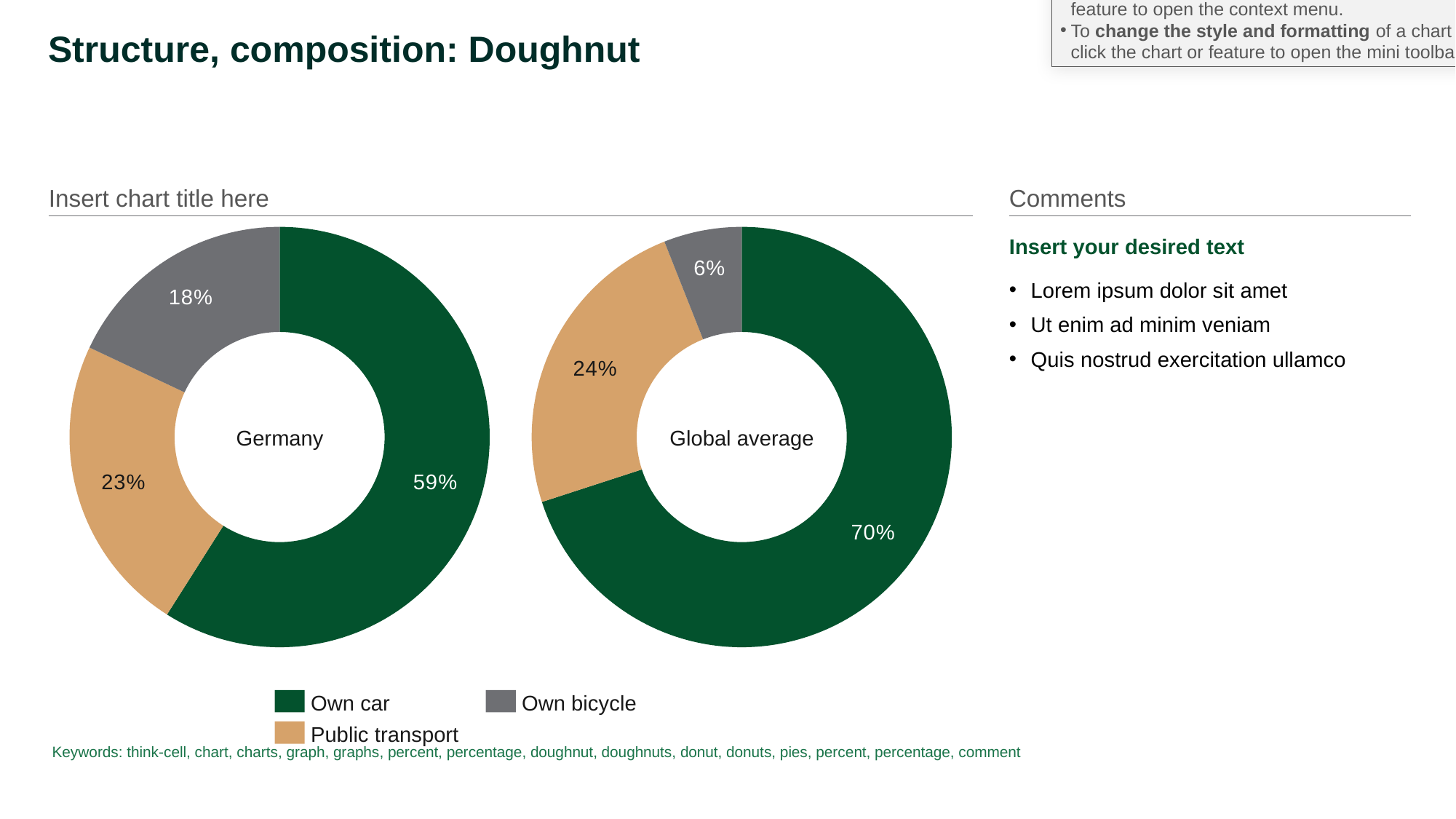

This slide contains two think-cell doughnut charts.
To open a chart's internal datasheet, double-click any empty space in the chart.
To add annotations (e.g., labels), right-click the chart or a chart feature to open the context menu.
To change the style and formatting of a chart or a feature, click the chart or feature to open the mini toolbar.
# Structure, composition: Doughnut

### Chart

| Category |  |
|---|---|

### Chart

| Category |  |
|---|---|
Insert chart title here
Comments
Insert your desired text
Lorem ipsum dolor sit amet
Ut enim ad minim veniam
Quis nostrud exercitation ullamco

Germany
Global average
Own car
Own bicycle

Public transport

Keywords: think-cell, chart, charts, graph, graphs, percent, percentage, doughnut, doughnuts, donut, donuts, pies, percent, percentage, comment